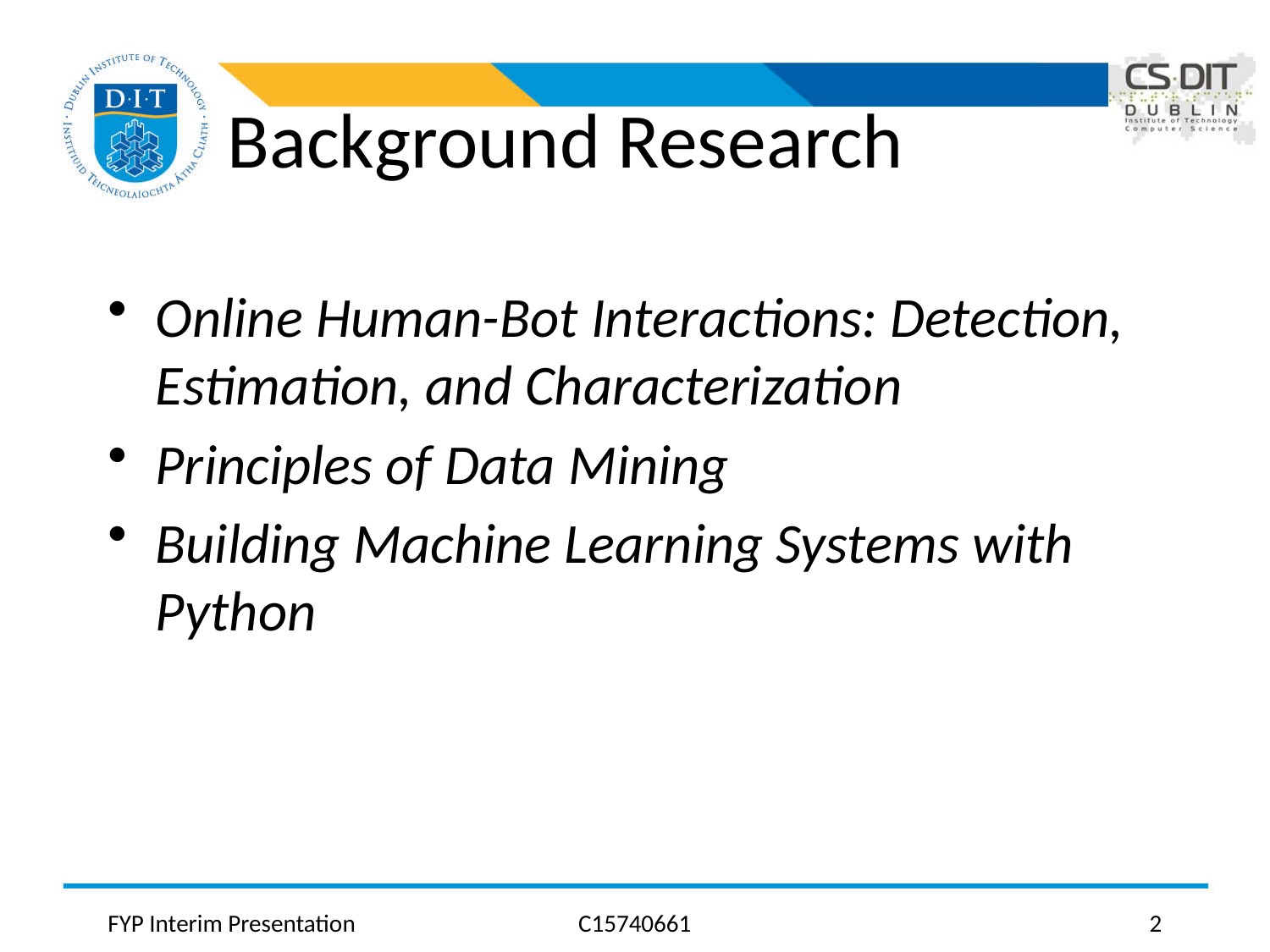

# Background Research
Online Human-Bot Interactions: Detection, Estimation, and Characterization
Principles of Data Mining
Building Machine Learning Systems with Python
FYP Interim Presentation
C15740661
2